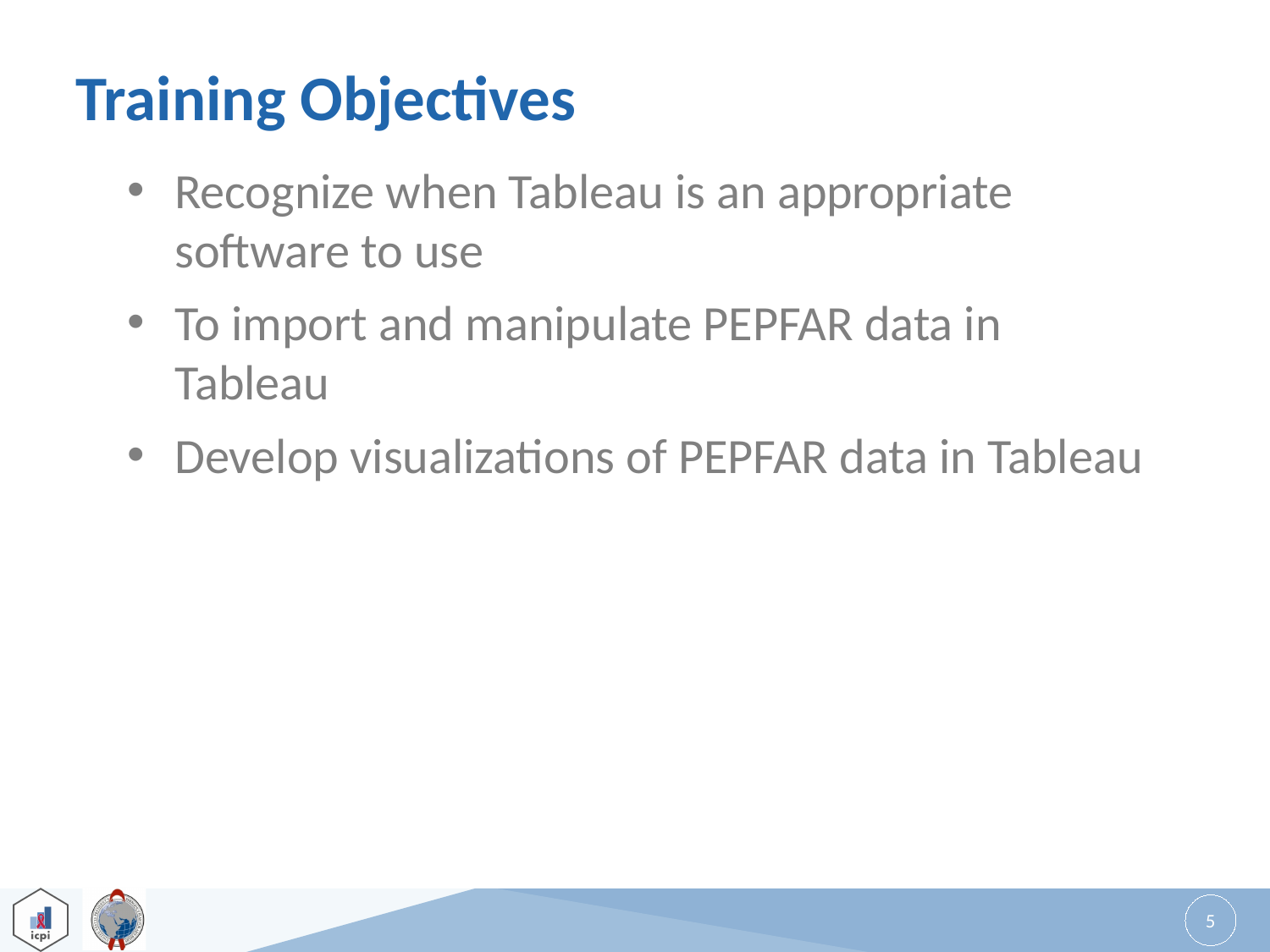

# Training Objectives
Recognize when Tableau is an appropriate software to use
To import and manipulate PEPFAR data in Tableau
Develop visualizations of PEPFAR data in Tableau

5